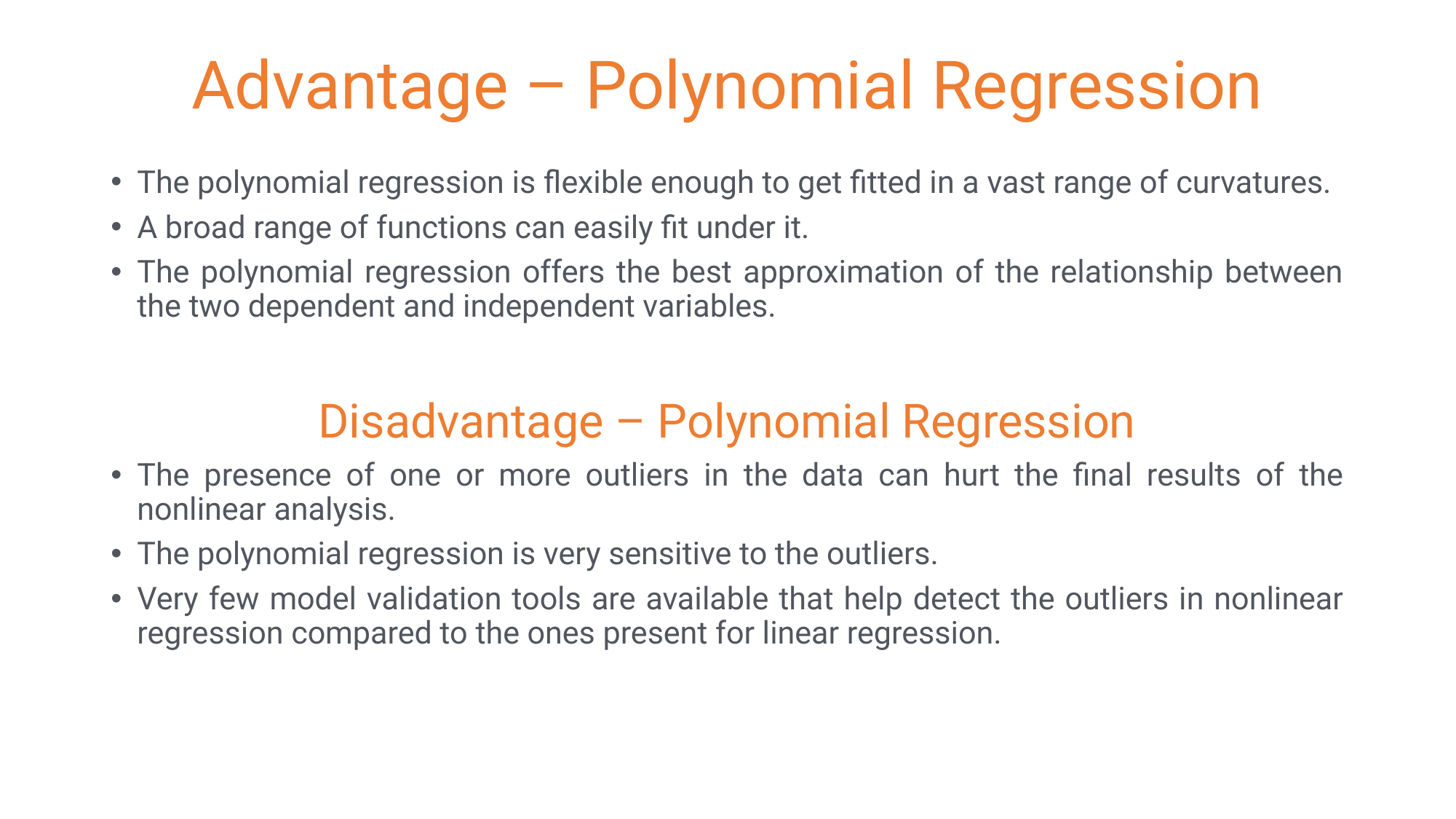

# Advantage – Polynomial Regression
The polynomial regression is flexible enough to get fitted in a vast range of curvatures.
A broad range of functions can easily fit under it.
The polynomial regression offers the best approximation of the relationship between the two dependent and independent variables.

Disadvantage – Polynomial Regression
The presence of one or more outliers in the data can hurt the final results of the nonlinear analysis.
The polynomial regression is very sensitive to the outliers.
Very few model validation tools are available that help detect the outliers in nonlinear regression compared to the ones present for linear regression.